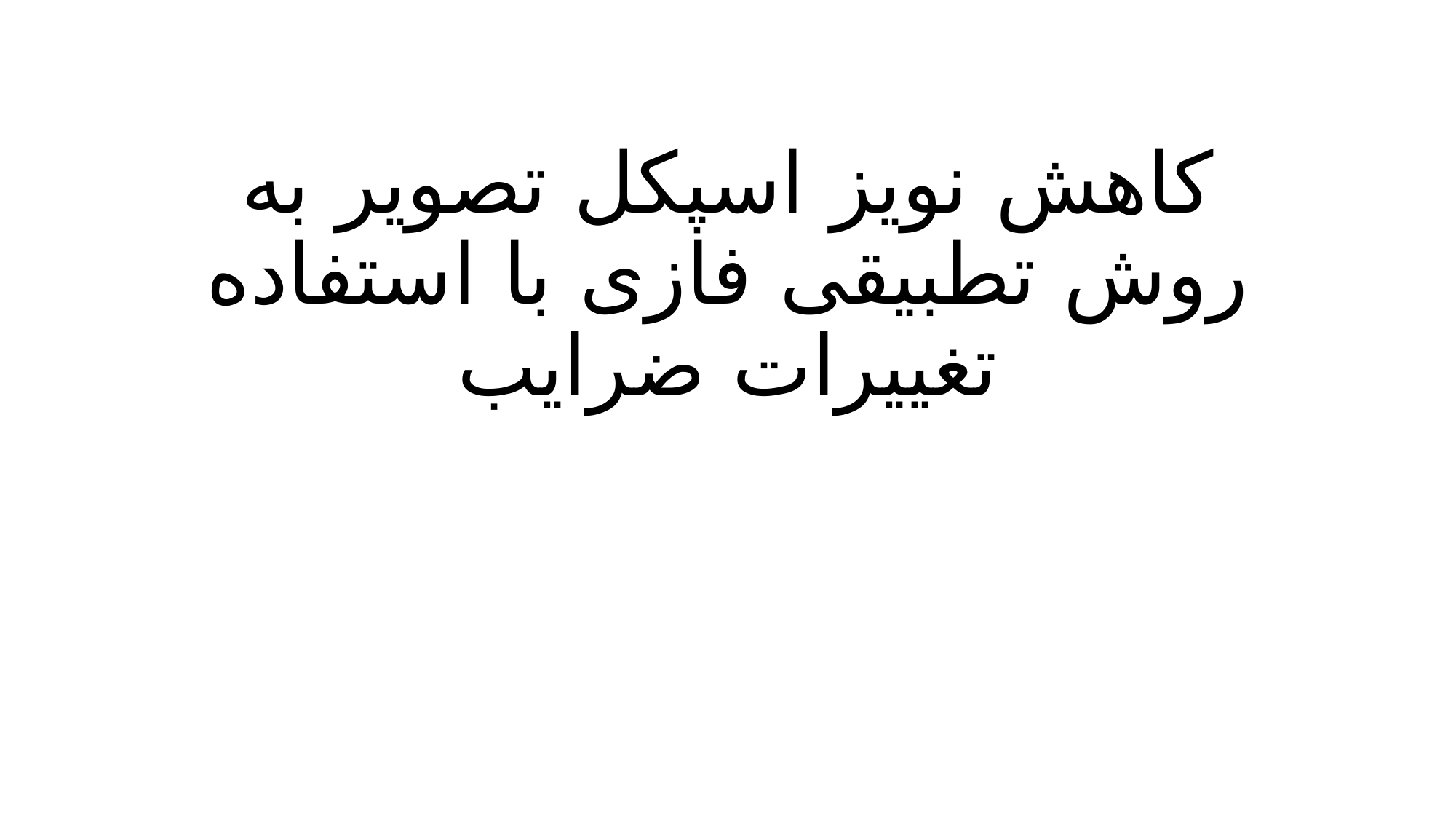

# کاهش نویز اسپکل تصویر به روش تطبیقی فازی با استفاده تغییرات ضرایب